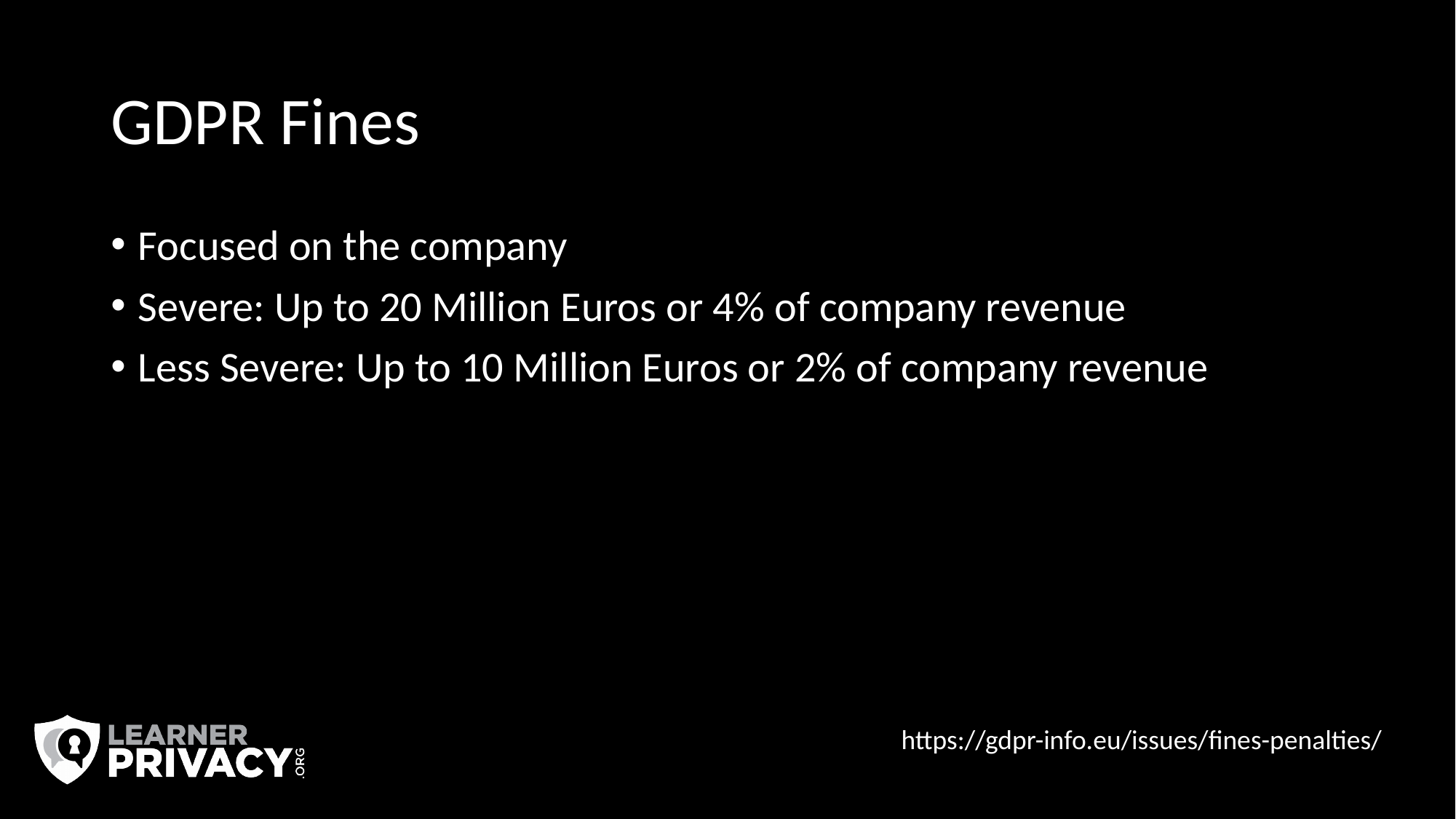

# GDPR Fines
Focused on the company
Severe: Up to 20 Million Euros or 4% of company revenue
Less Severe: Up to 10 Million Euros or 2% of company revenue

https://gdpr-info.eu/issues/fines-penalties/